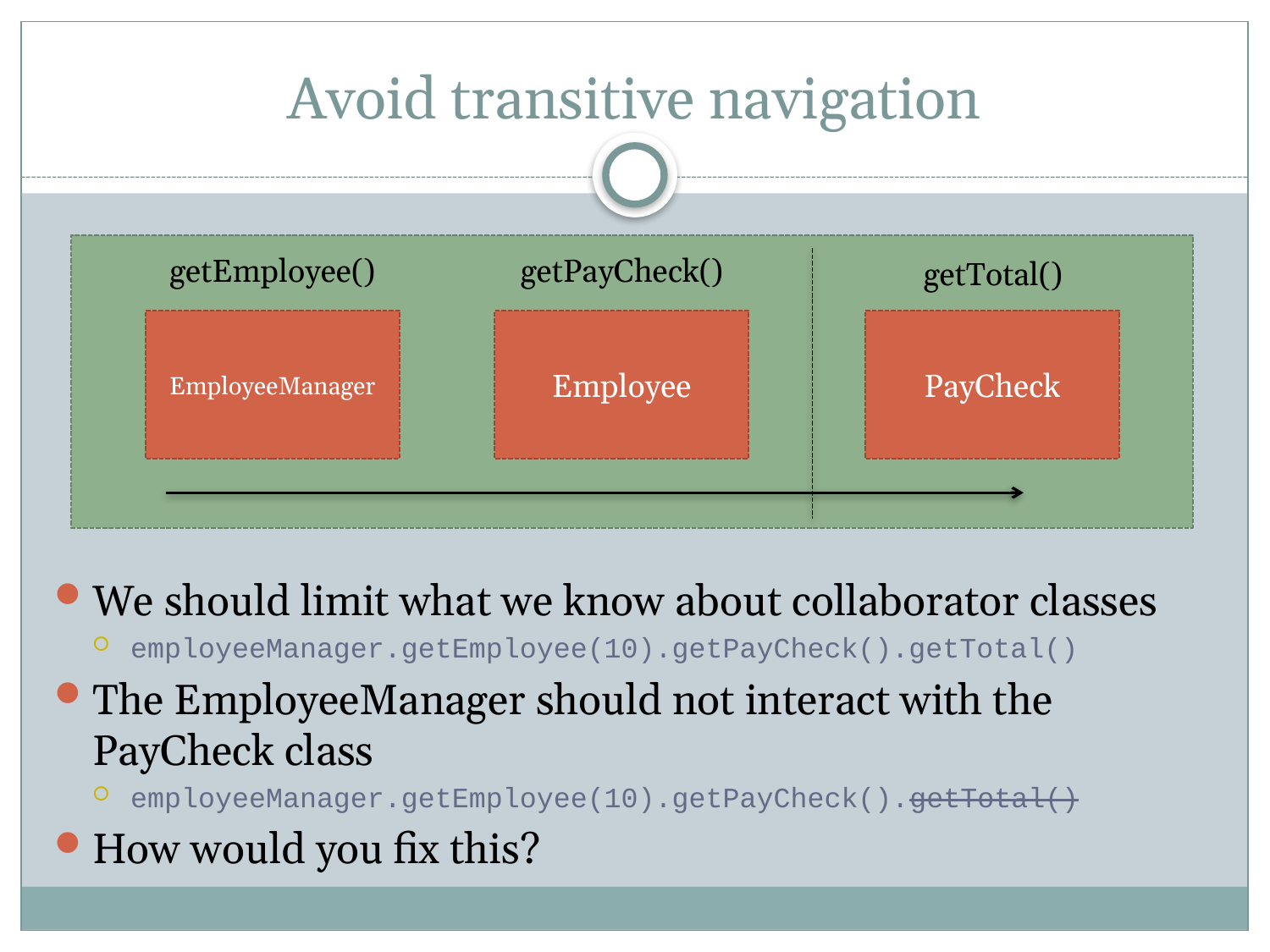

# Avoid transitive navigation

We should limit what we know about collaborator classes
employeeManager.getEmployee(10).getPayCheck().getTotal()
The EmployeeManager should not interact with the PayCheck class
employeeManager.getEmployee(10).getPayCheck().getTotal()
How would you fix this?

getEmployee()
getPayCheck()
getTotal()
EmployeeManager
Employee
PayCheck